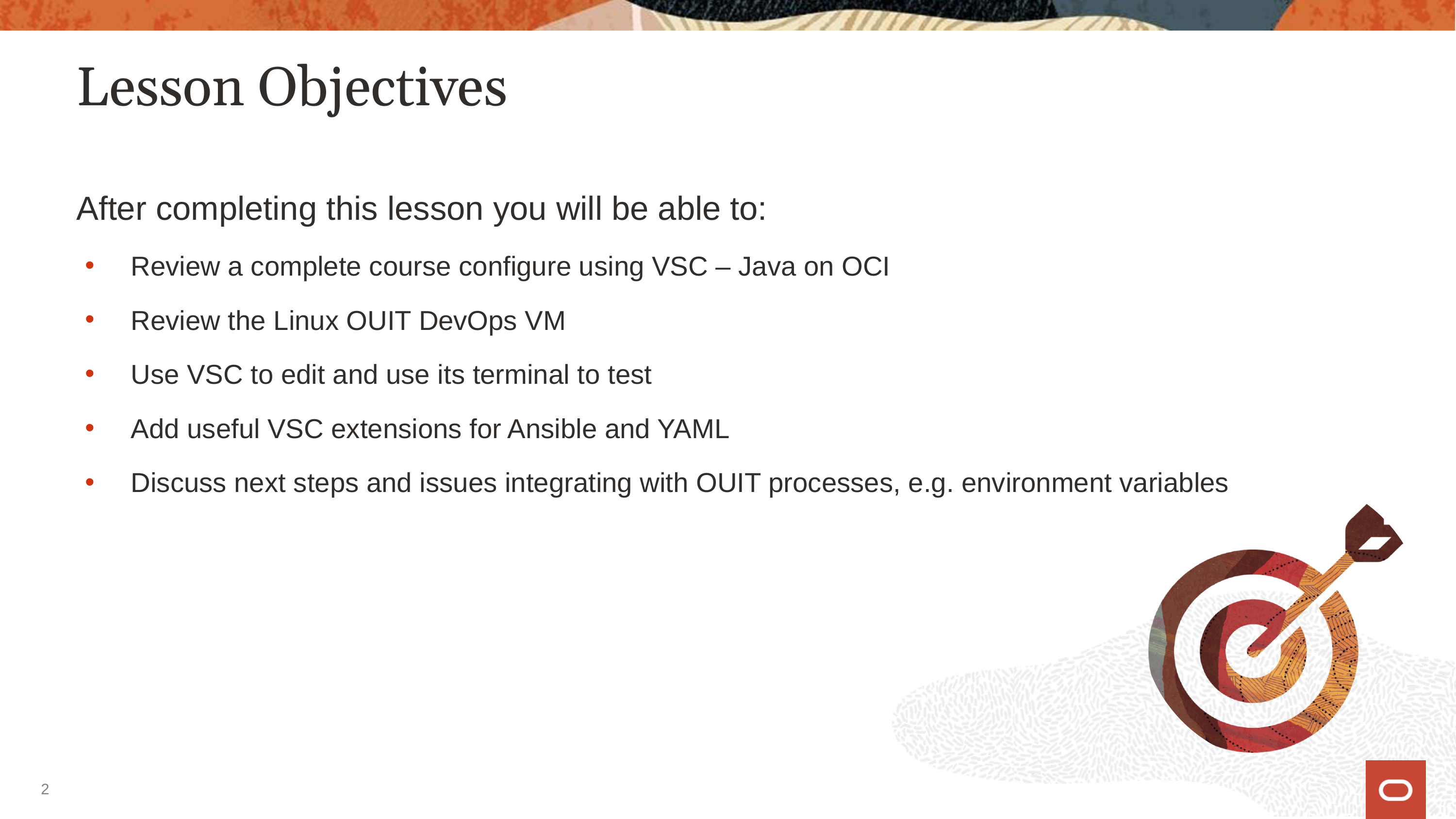

# Lesson Objectives
After completing this lesson you will be able to:
Review a complete course configure using VSC – Java on OCI
Review the Linux OUIT DevOps VM
Use VSC to edit and use its terminal to test
Add useful VSC extensions for Ansible and YAML
Discuss next steps and issues integrating with OUIT processes, e.g. environment variables